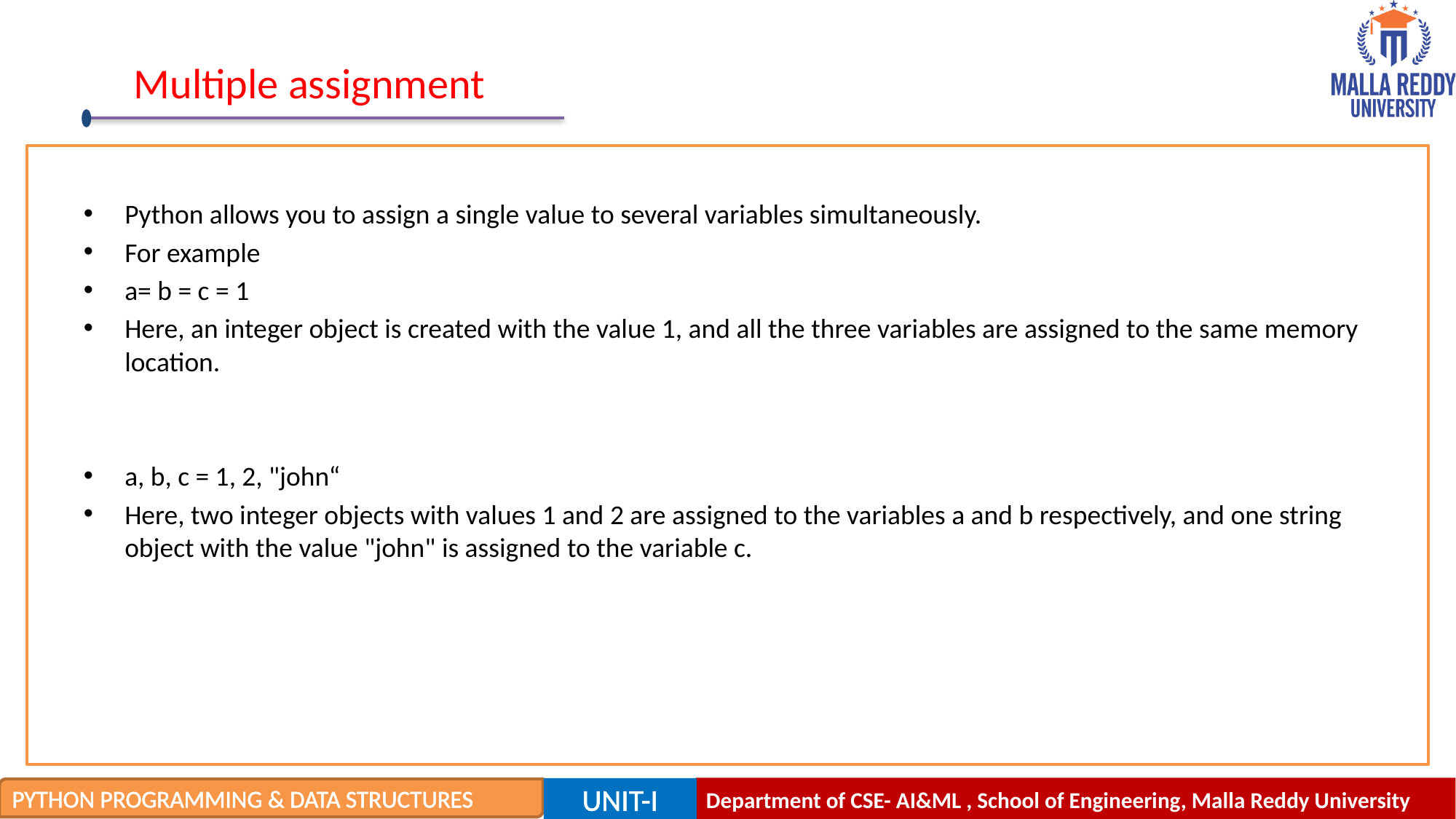

# Multiple assignment

Python allows you to assign a single value to several variables simultaneously.
For example
a= b = c = 1
Here, an integer object is created with the value 1, and all the three variables are assigned to the same memory location.

a, b, c = 1, 2, "john“
Here, two integer objects with values 1 and 2 are assigned to the variables a and b respectively, and one string object with the value "john" is assigned to the variable c.